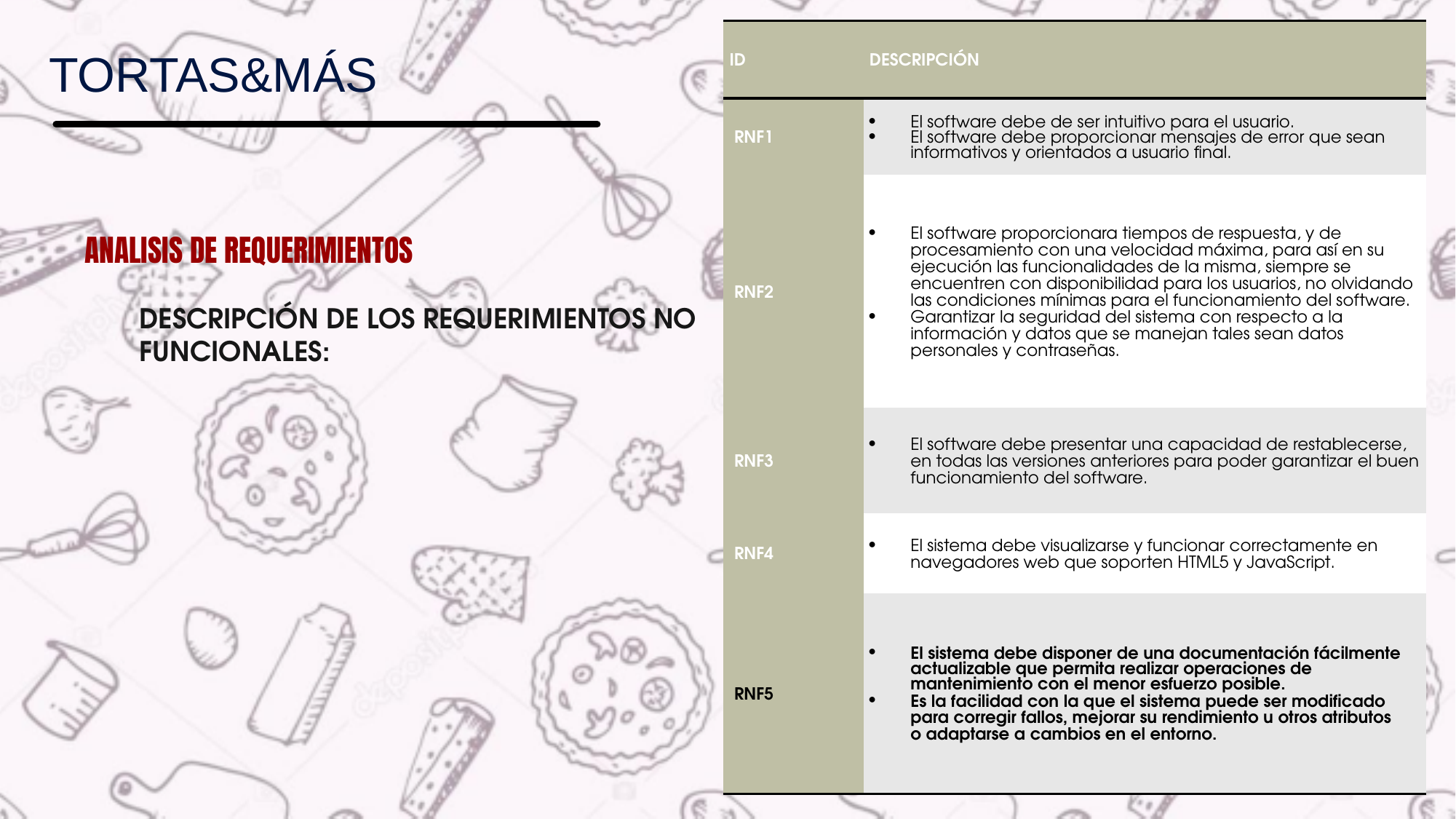

| ID | DESCRIPCIÓN |
| --- | --- |
| RNF1 | El software debe de ser intuitivo para el usuario. El software debe proporcionar mensajes de error que sean informativos y orientados a usuario final. |
| RNF2 | El software proporcionara tiempos de respuesta, y de procesamiento con una velocidad máxima, para así en su ejecución las funcionalidades de la misma, siempre se encuentren con disponibilidad para los usuarios, no olvidando las condiciones mínimas para el funcionamiento del software. Garantizar la seguridad del sistema con respecto a la información y datos que se manejan tales sean datos personales y contraseñas. |
| RNF3 | El software debe presentar una capacidad de restablecerse, en todas las versiones anteriores para poder garantizar el buen funcionamiento del software. |
| RNF4 | El sistema debe visualizarse y funcionar correctamente en navegadores web que soporten HTML5 y JavaScript. |
| RNF5 | El sistema debe disponer de una documentación fácilmente actualizable que permita realizar operaciones de mantenimiento con el menor esfuerzo posible. Es la facilidad con la que el sistema puede ser modificado para corregir fallos, mejorar su rendimiento u otros atributos o adaptarse a cambios en el entorno. |
# Tortas&máS
ANALISIS DE REQUERIMIENTOS

DESCRIPCIÓN DE LOS REQUERIMIENTOS NO FUNCIONALES: